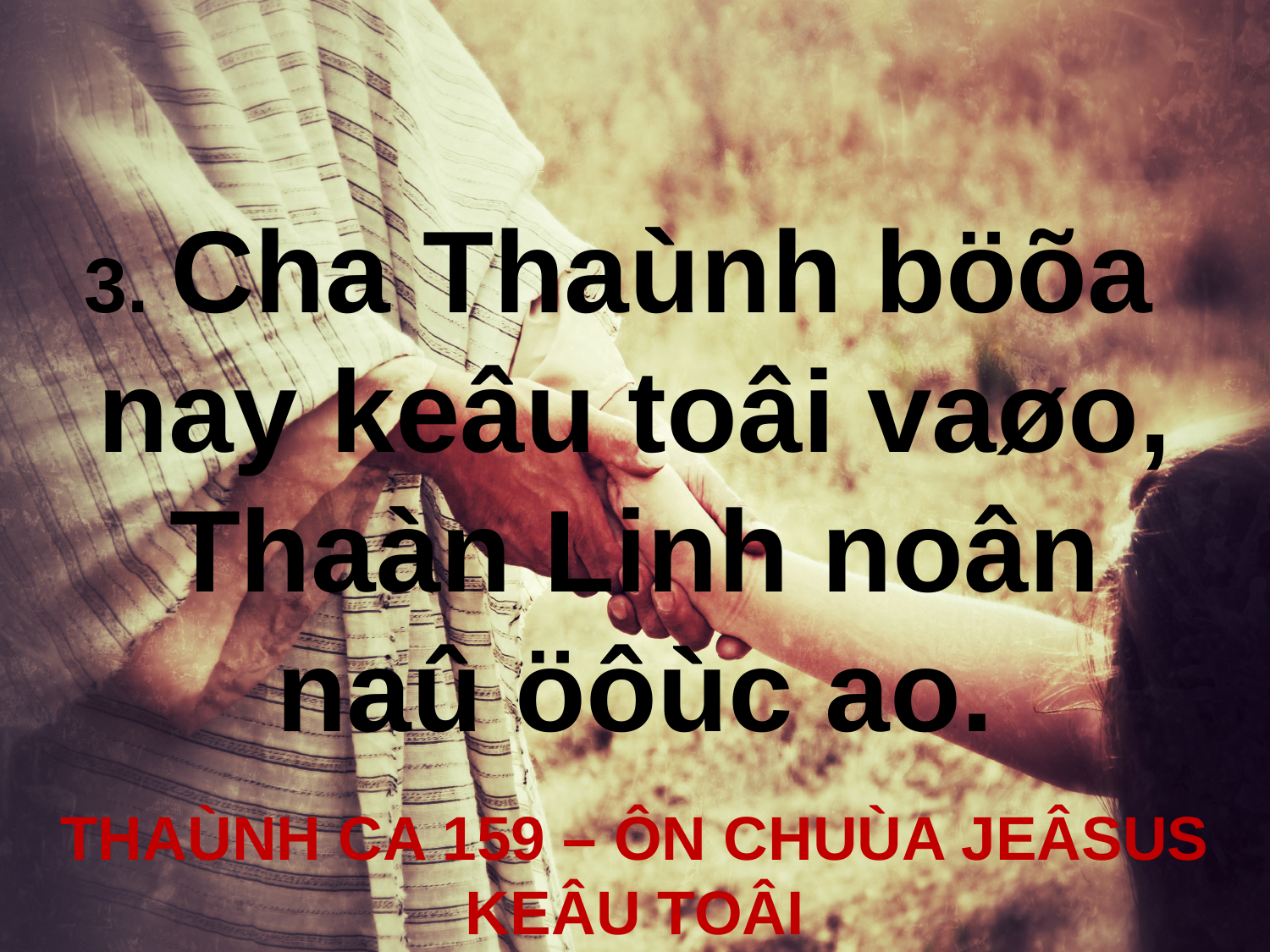

3. Cha Thaùnh böõa
nay keâu toâi vaøo,
Thaàn Linh noân
naû öôùc ao.
THAÙNH CA 159 – ÔN CHUÙA JEÂSUS KEÂU TOÂI